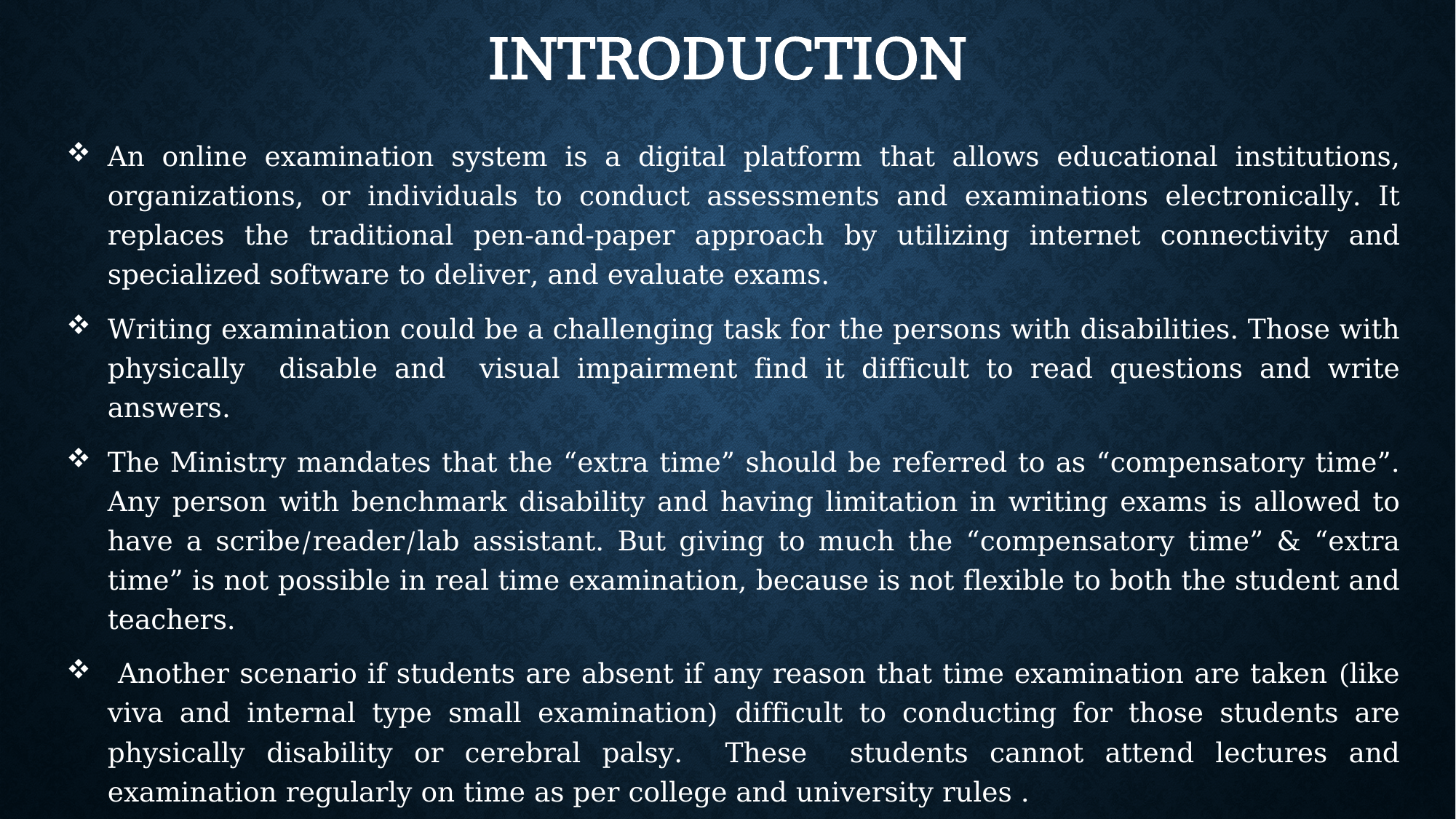

# INTRODUCTION
An online examination system is a digital platform that allows educational institutions, organizations, or individuals to conduct assessments and examinations electronically. It replaces the traditional pen-and-paper approach by utilizing internet connectivity and specialized software to deliver, and evaluate exams.
Writing examination could be a challenging task for the persons with disabilities. Those with physically  disable and  visual impairment find it difficult to read questions and write answers.
The Ministry mandates that the “extra time” should be referred to as “compensatory time”. Any person with benchmark disability and having limitation in writing exams is allowed to have a scribe/reader/lab assistant. But giving to much the “compensatory time” & “extra time” is not possible in real time examination, because is not flexible to both the student and teachers.
 Another scenario if students are absent if any reason that time examination are taken (like viva and internal type small examination) difficult to conducting for those students are physically disability or cerebral palsy.  These  students cannot attend lectures and examination regularly on time as per college and university rules .
 It also uses for many types of examination purpose like small exam which conducted on google forms. we can say that one type of replacement of examination which conducted on google form. Because when we use these type of forms faculties can not check that any malpractice and unfair was happening or not.